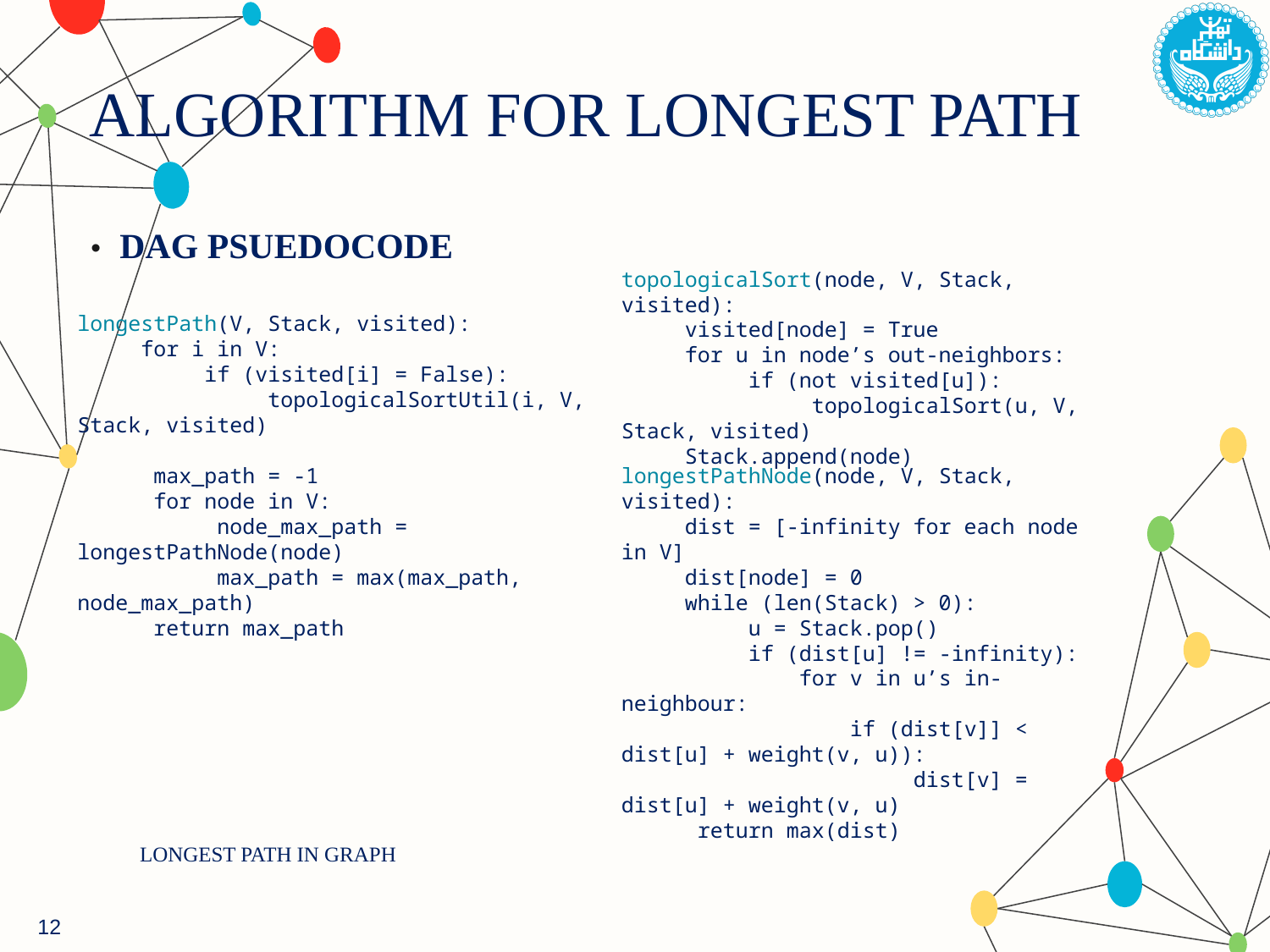

ALGORITHM FOR LONGEST PATH
# DAG PSUEDOCODE

topologicalSort(node, V, Stack, visited):
     visited[node] = True
     for u in node’s out-neighbors:
          if (not visited[u]):
               topologicalSort(u, V, Stack, visited)
     Stack.append(node)
longestPath(V, Stack, visited):
     for i in V:
          if (visited[i] = False):
               topologicalSortUtil(i, V, Stack, visited)

      max_path = -1
      for node in V:
           node_max_path = longestPathNode(node)
           max_path = max(max_path, node_max_path)
      return max_path
longestPathNode(node, V, Stack, visited):
     dist = [-infinity for each node in V]
     dist[node] = 0
     while (len(Stack) > 0):
          u = Stack.pop()
          if (dist[u] != -infinity):
              for v in u’s in-neighbour:
                  if (dist[v]] < dist[u] + weight(v, u)):
                       dist[v] = dist[u] + weight(v, u)
      return max(dist)
LONGEST PATH IN GRAPH
12